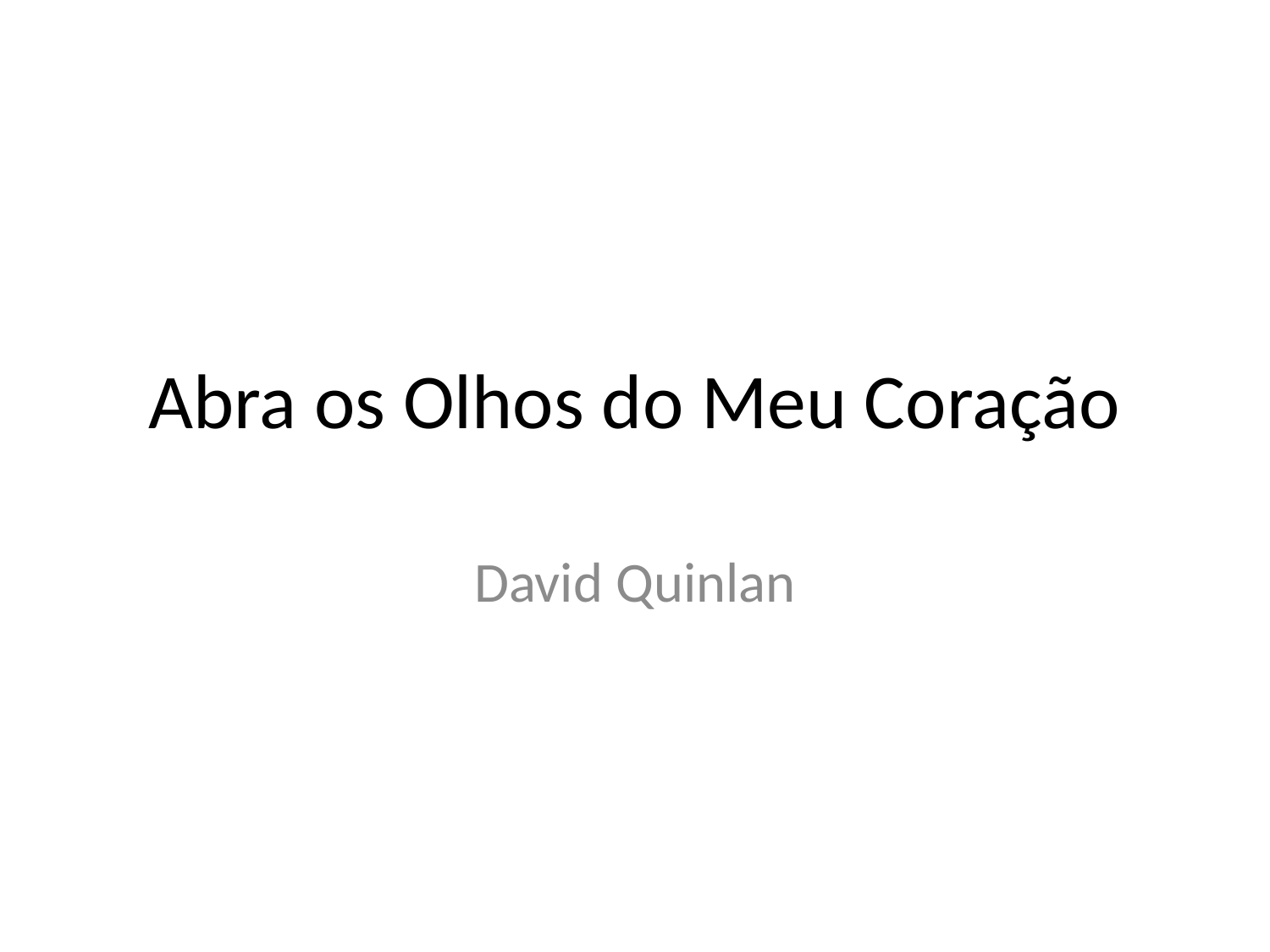

# Abra os Olhos do Meu Coração
David Quinlan